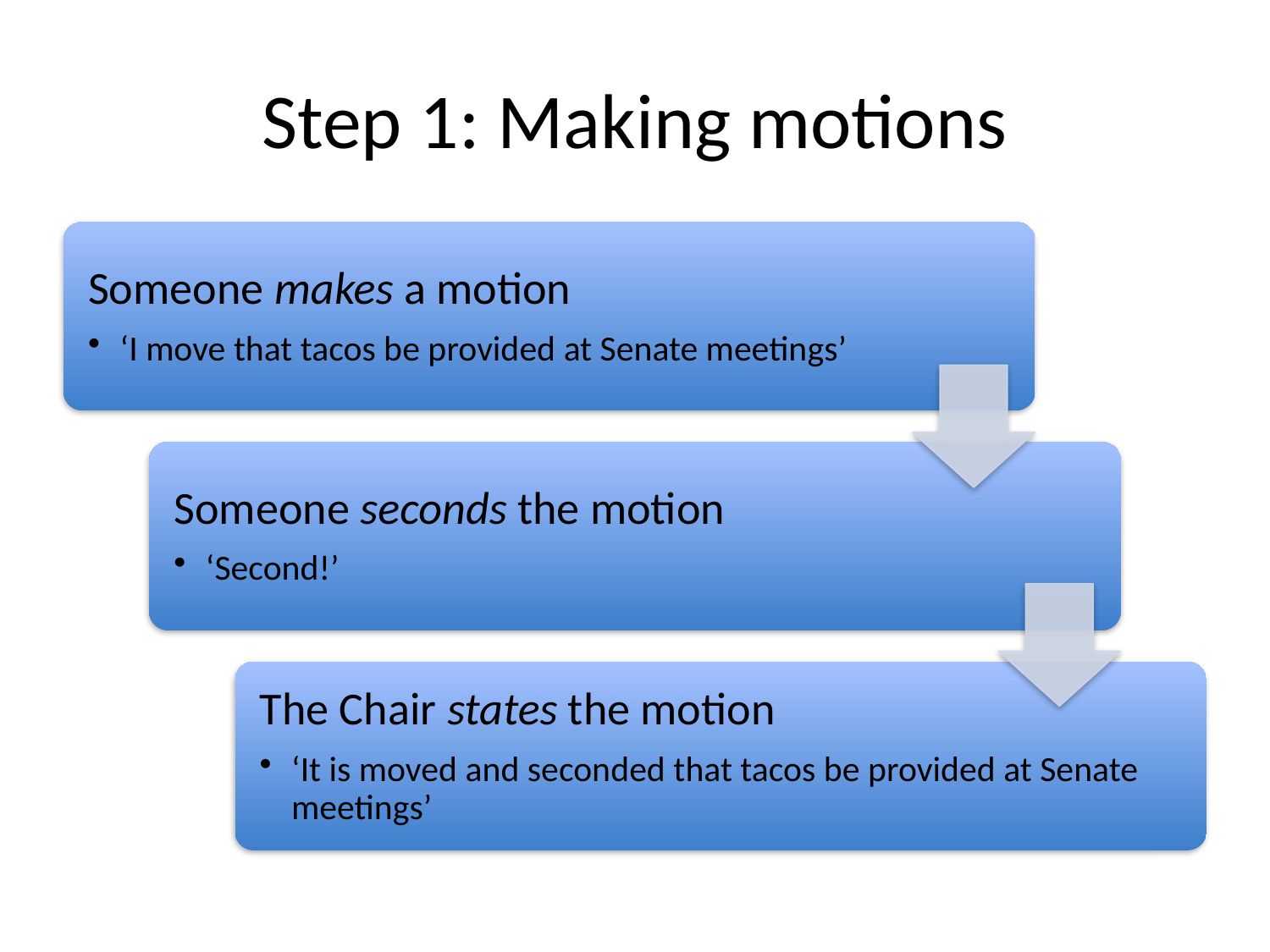

# Step 1: Making motions
Someone makes a motion
‘I move that tacos be provided at Senate meetings’
Someone seconds the motion
‘Second!’
The Chair states the motion
‘It is moved and seconded that tacos be provided at Senate meetings’